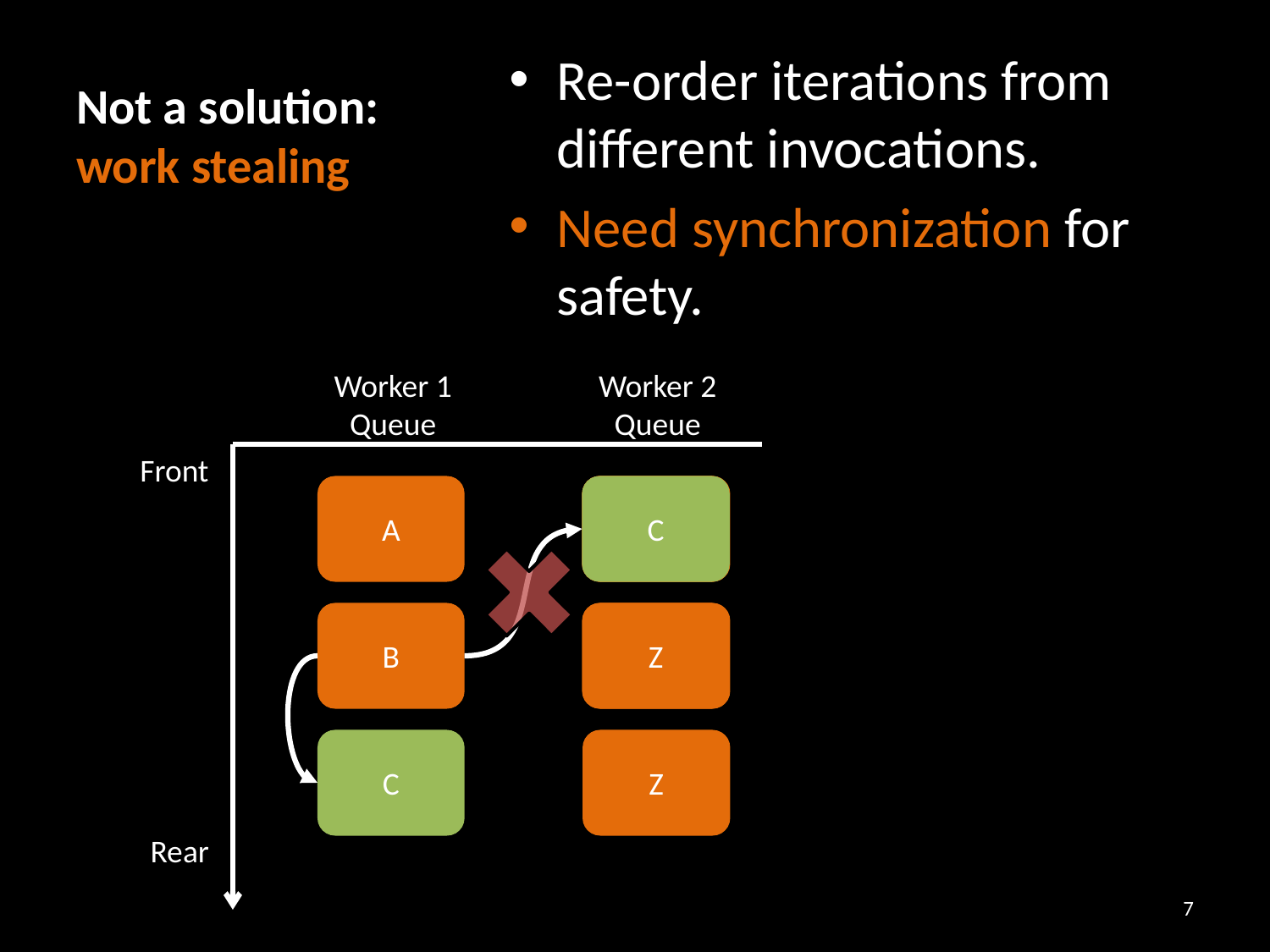

# Not a solution: work stealing
Re-order iterations from different invocations.
Need synchronization for safety.
Worker 1
Queue
Worker 2
Queue
Front
Rear
A
Y
Z
C
X

B
Z
Y
C
Z
7